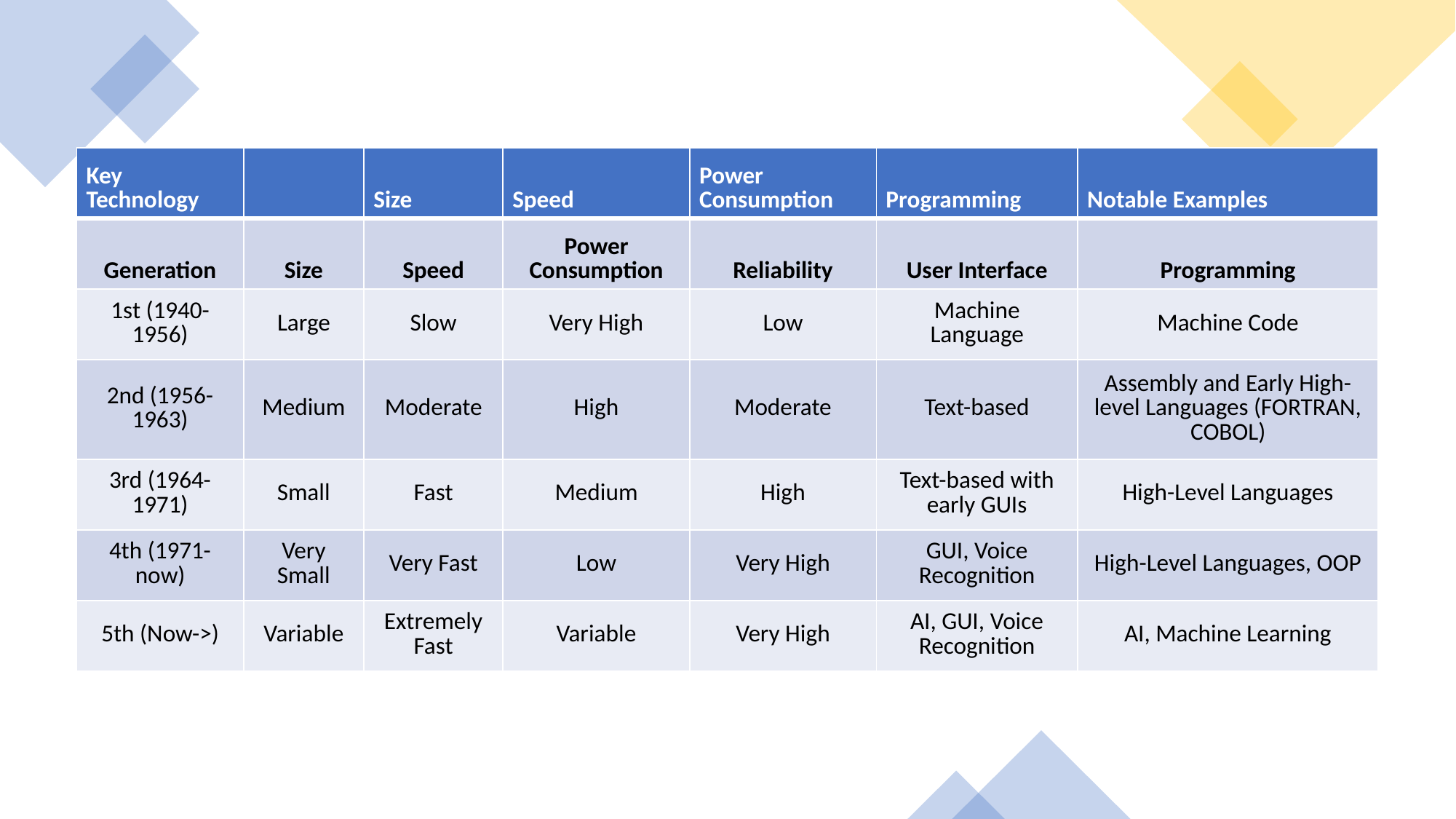

| Key Technology |  | Size | Speed | Power Consumption | Programming | Notable Examples |
| --- | --- | --- | --- | --- | --- | --- |
| Generation | Size | Speed | Power Consumption | Reliability | User Interface | Programming |
| 1st (1940-1956) | Large | Slow | Very High | Low | Machine Language | Machine Code |
| 2nd (1956-1963) | Medium | Moderate | High | Moderate | Text-based | Assembly and Early High-level Languages (FORTRAN, COBOL) |
| 3rd (1964-1971) | Small | Fast | Medium | High | Text-based with early GUIs | High-Level Languages |
| 4th (1971-now) | Very Small | Very Fast | Low | Very High | GUI, Voice Recognition | High-Level Languages, OOP |
| 5th (Now->) | Variable | Extremely Fast | Variable | Very High | AI, GUI, Voice Recognition | AI, Machine Learning |